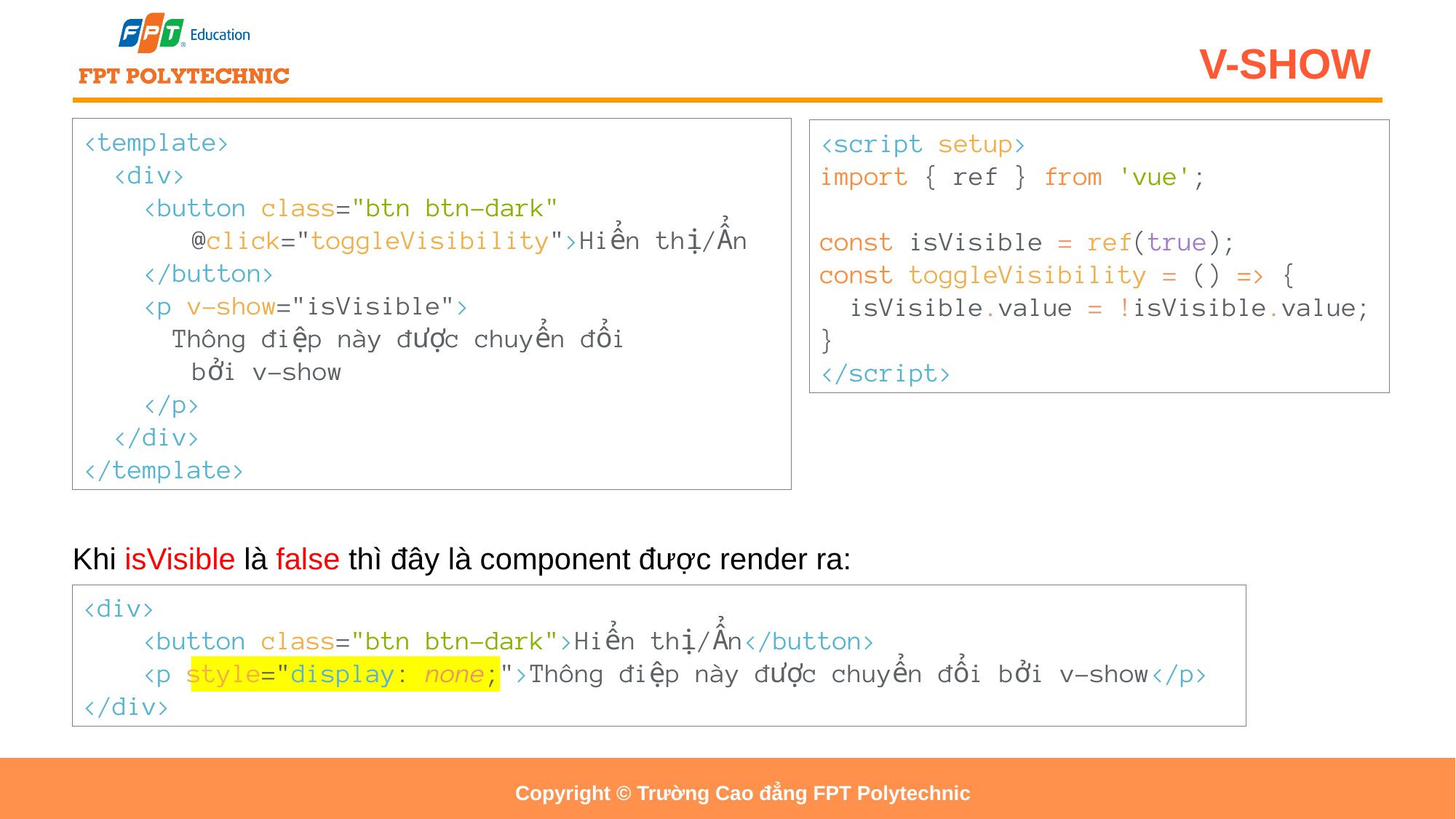

# V-SHOW
<template>
  <div>
    <button class="btn btn-dark"
	@click="toggleVisibility">Hiển thị/Ẩn
    </button>
    <p v-show="isVisible">
      Thông điệp này được chuyển đổi
	bởi v-show
    </p>
  </div>
</template>
<script setup>
import { ref } from 'vue';
const isVisible = ref(true);
const toggleVisibility = () => {
  isVisible.value = !isVisible.value;
}
</script>

Khi isVisible là false thì đây là component được render ra:
<div>
    <button class="btn btn-dark">Hiển thị/Ẩn</button>
    <p style="display: none;">Thông điệp này được chuyển đổi bởi v-show</p>
</div>

Copyright © Trường Cao đẳng FPT Polytechnic